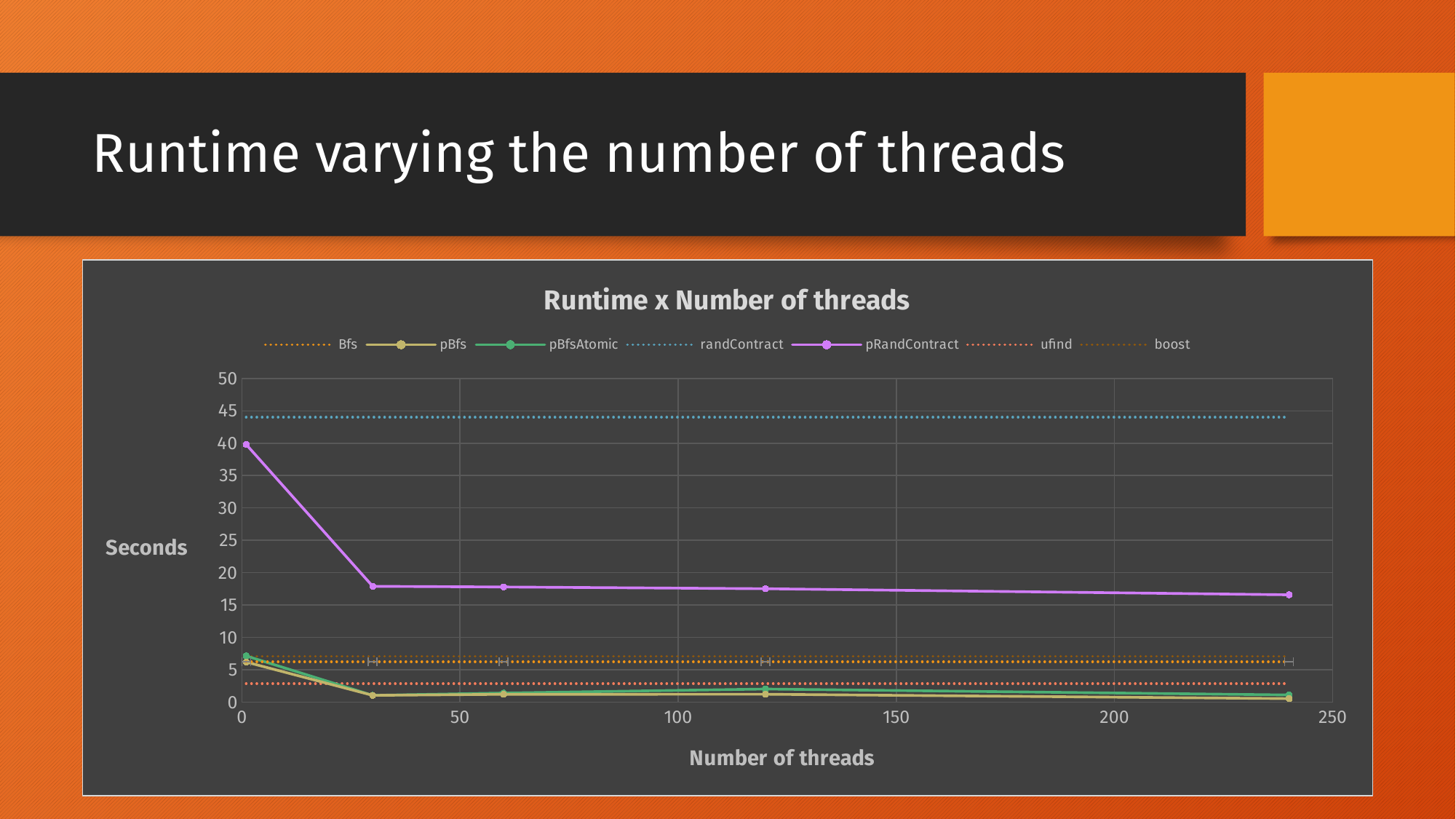

# Runtime varying the number of threads

### Chart: Runtime x Number of threads

| Category | Bfs | pBfs | pBfsAtomic | randContract | pRandContract | ufind | boost |
|---|---|---|---|---|---|---|---|